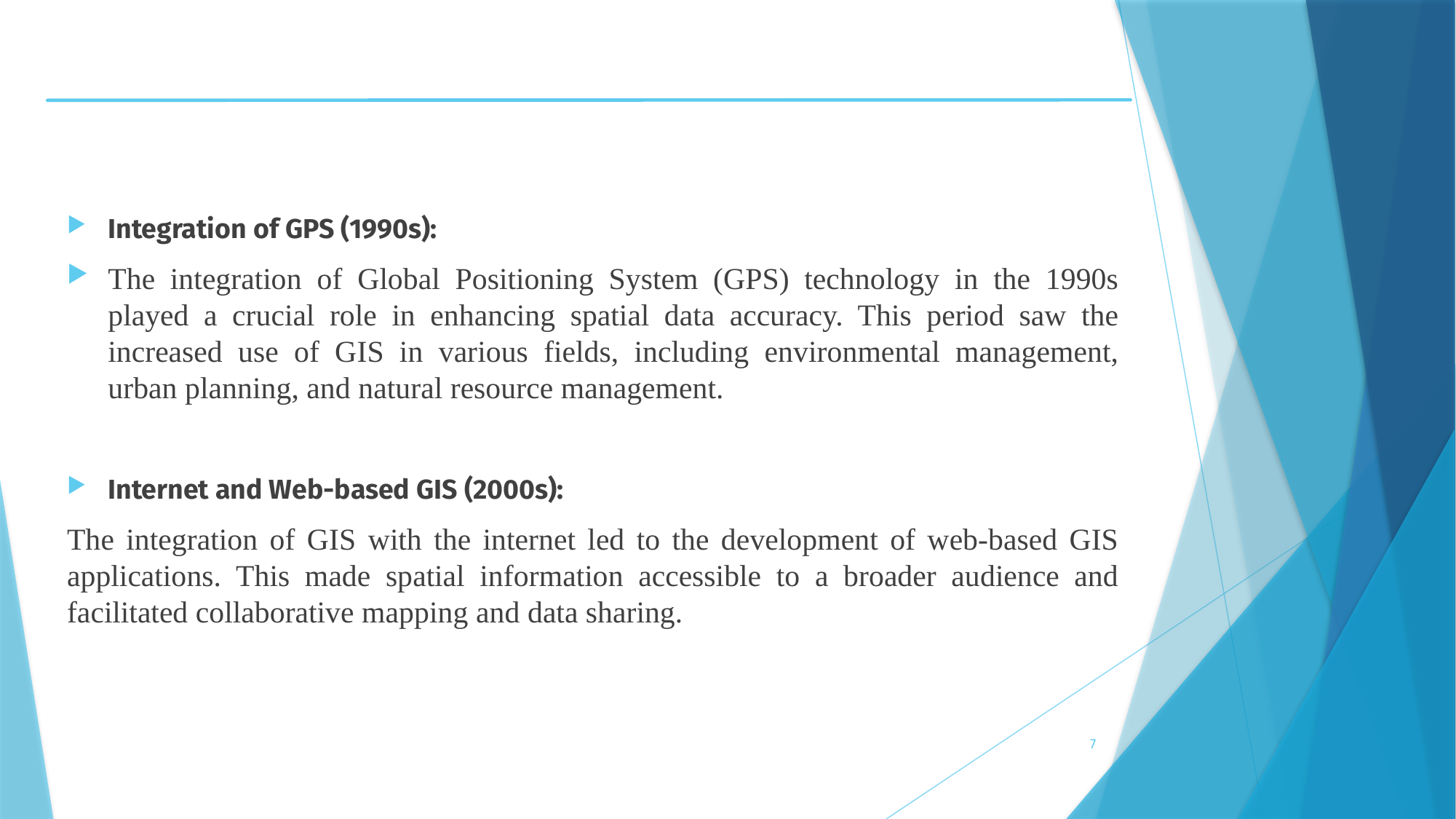

Integration of GPS (1990s):
The integration of Global Positioning System (GPS) technology in the 1990s played a crucial role in enhancing spatial data accuracy. This period saw the increased use of GIS in various fields, including environmental management, urban planning, and natural resource management.

Internet and Web-based GIS (2000s):
The integration of GIS with the internet led to the development of web-based GIS applications. This made spatial information accessible to a broader audience and facilitated collaborative mapping and data sharing.
7